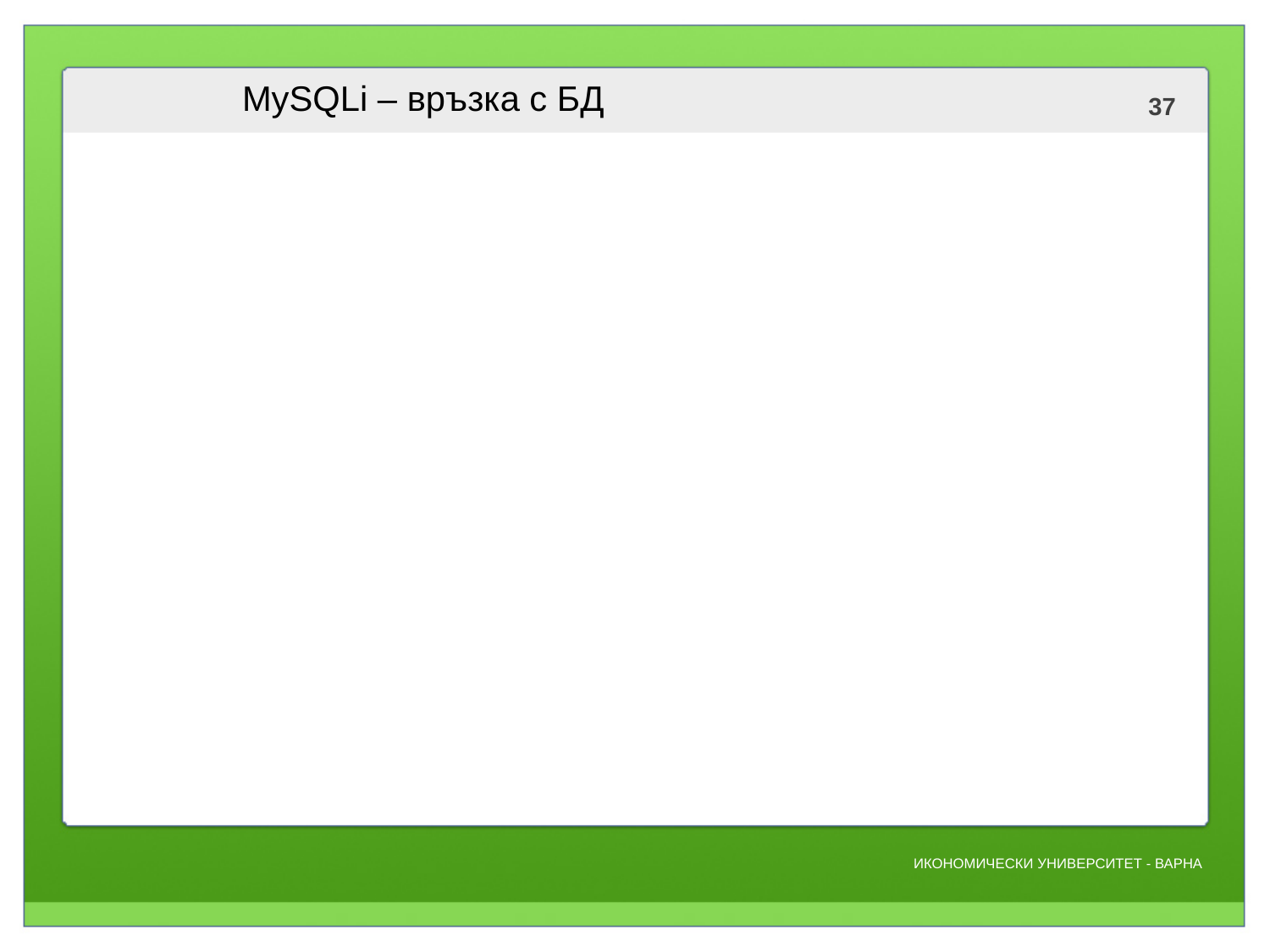

# MySQLi – връзка с БД
Процедурен:
$link = mysqli_connect($sql_host,$sql_user,$sql_pass, "име на база от данни");
mysqli_set_charset($link, 'utf8')

ООП:
$mysqli = new mysqli($sql_host, $sql_user,$sql_pass,$sql_database);
$mysqli->set_charset('utf8')